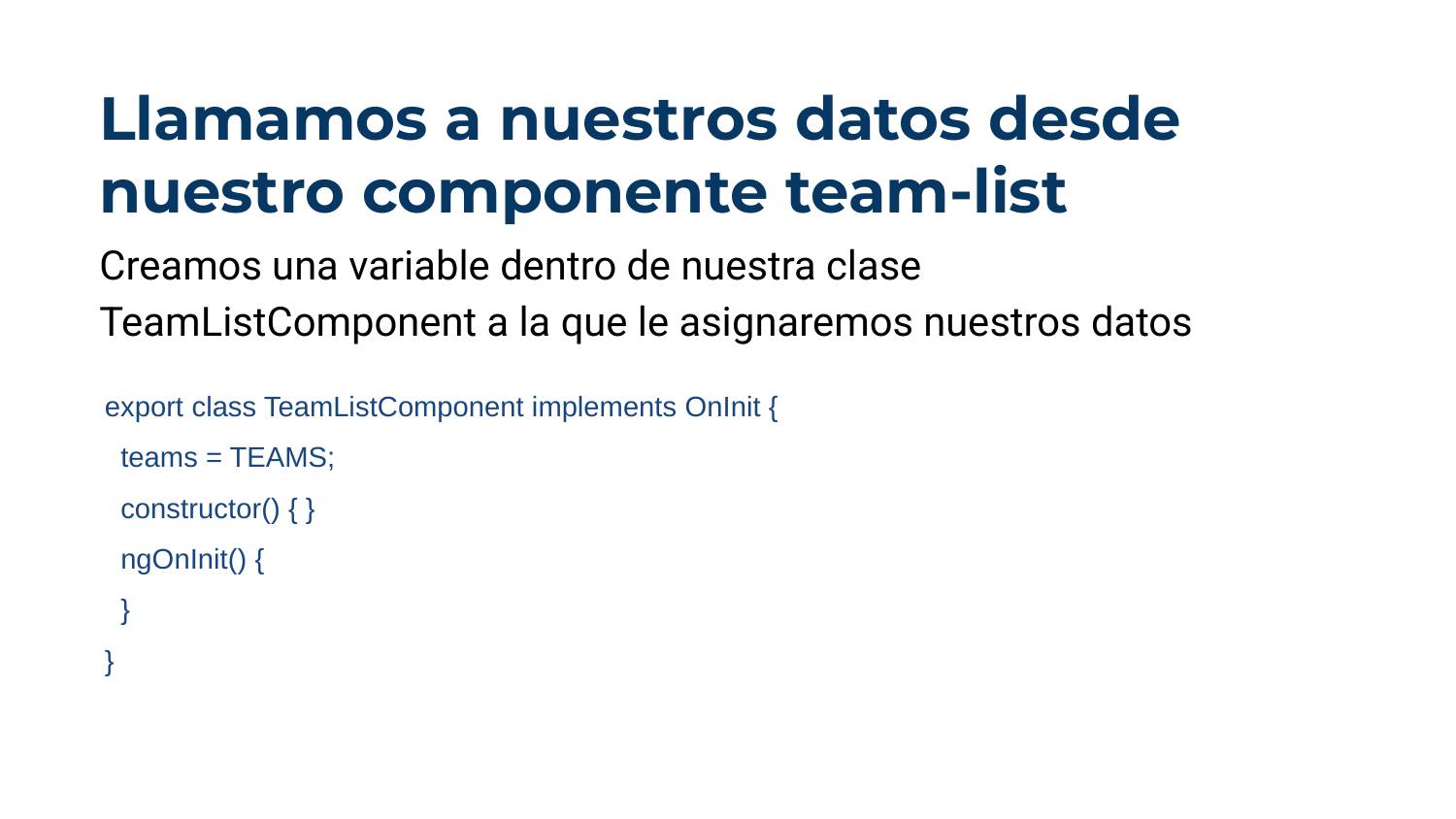

Llamamos a nuestros datos desde nuestro componente team-list
Creamos una variable dentro de nuestra clase TeamListComponent a la que le asignaremos nuestros datos
export class TeamListComponent implements OnInit {
  teams = TEAMS;
  constructor() { }
  ngOnInit() {
  }
}